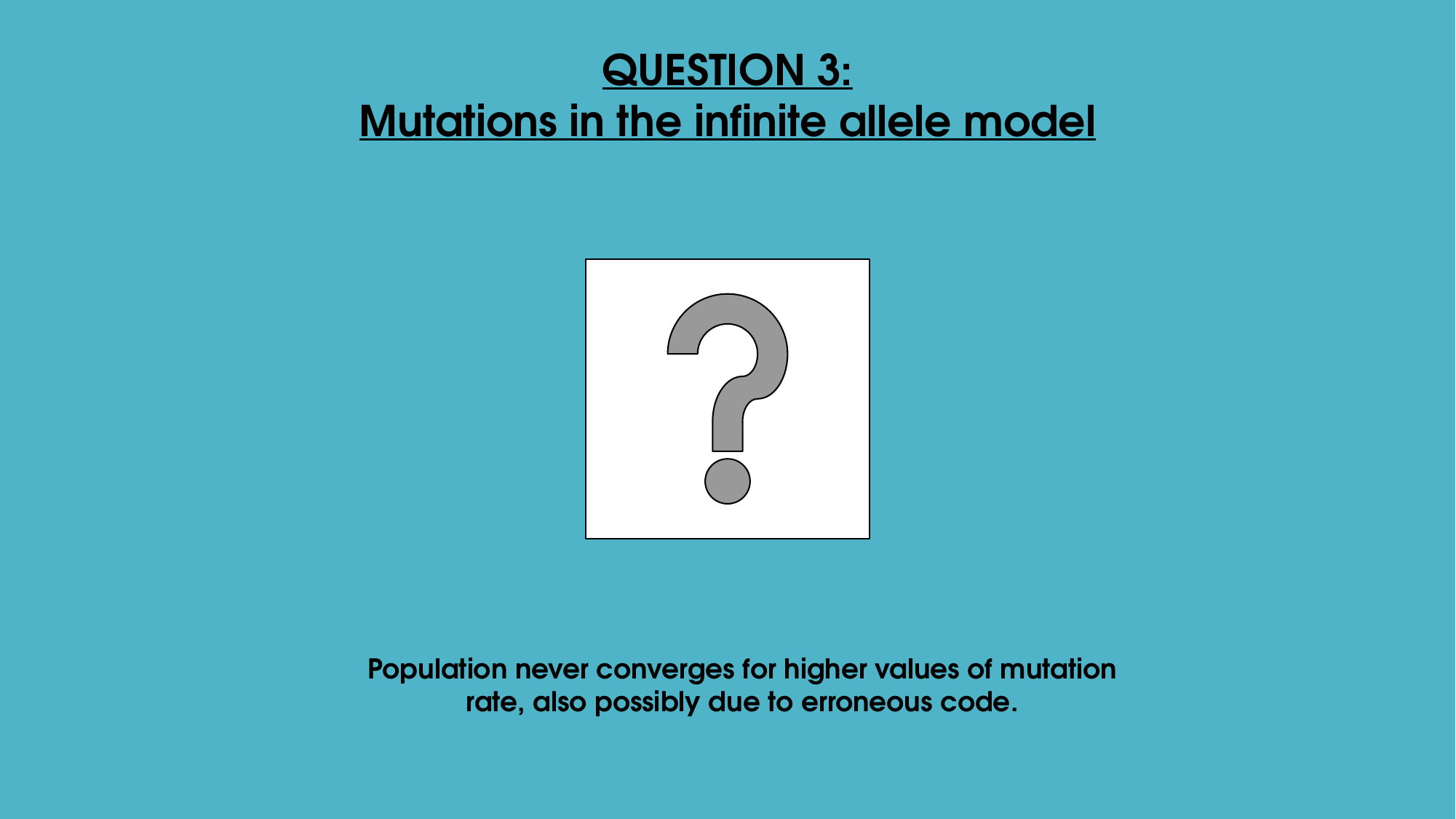

QUESTION 3:
Mutations in the infinite allele model

Population never converges for higher values of mutation rate, also possibly due to erroneous code.